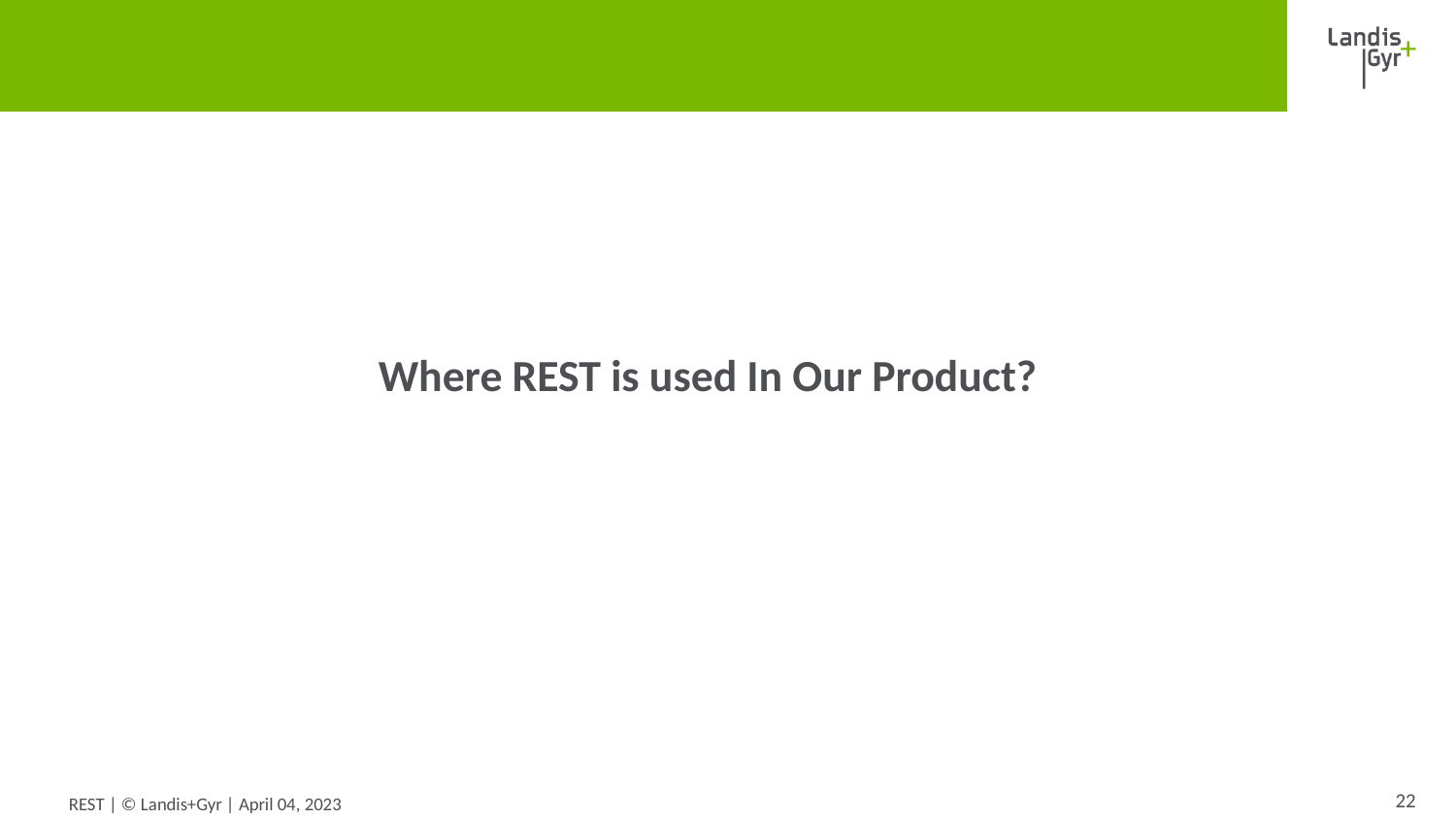

#

Where REST is used In Our Product?
22